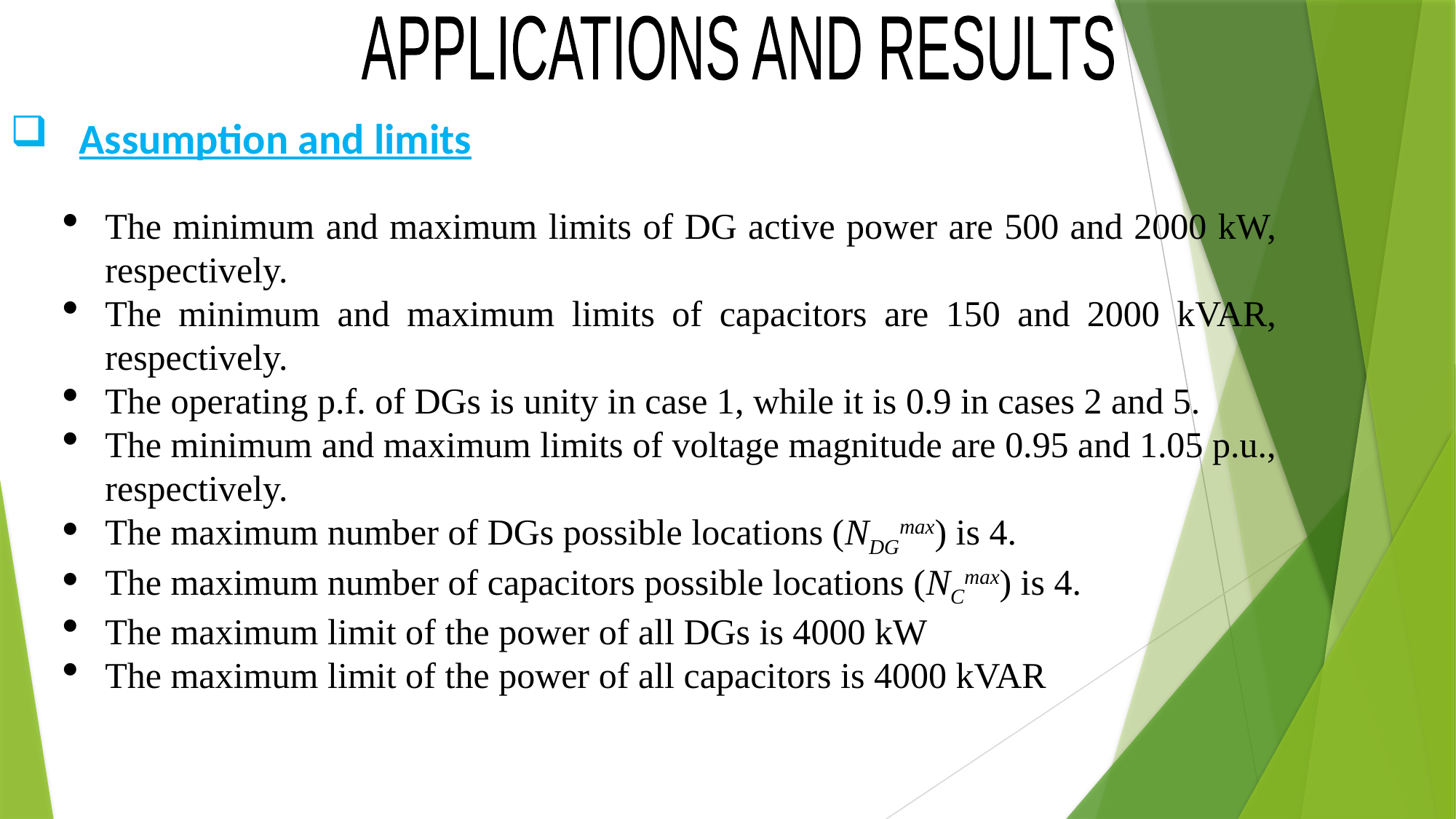

APPLICATIONS AND RESULTS
Assumption and limits
The minimum and maximum limits of DG active power are 500 and 2000 kW, respectively.
The minimum and maximum limits of capacitors are 150 and 2000 kVAR, respectively.
The operating p.f. of DGs is unity in case 1, while it is 0.9 in cases 2 and 5.
The minimum and maximum limits of voltage magnitude are 0.95 and 1.05 p.u., respectively.
The maximum number of DGs possible locations (NDGmax) is 4.
The maximum number of capacitors possible locations (NCmax) is 4.
The maximum limit of the power of all DGs is 4000 kW
The maximum limit of the power of all capacitors is 4000 kVAR